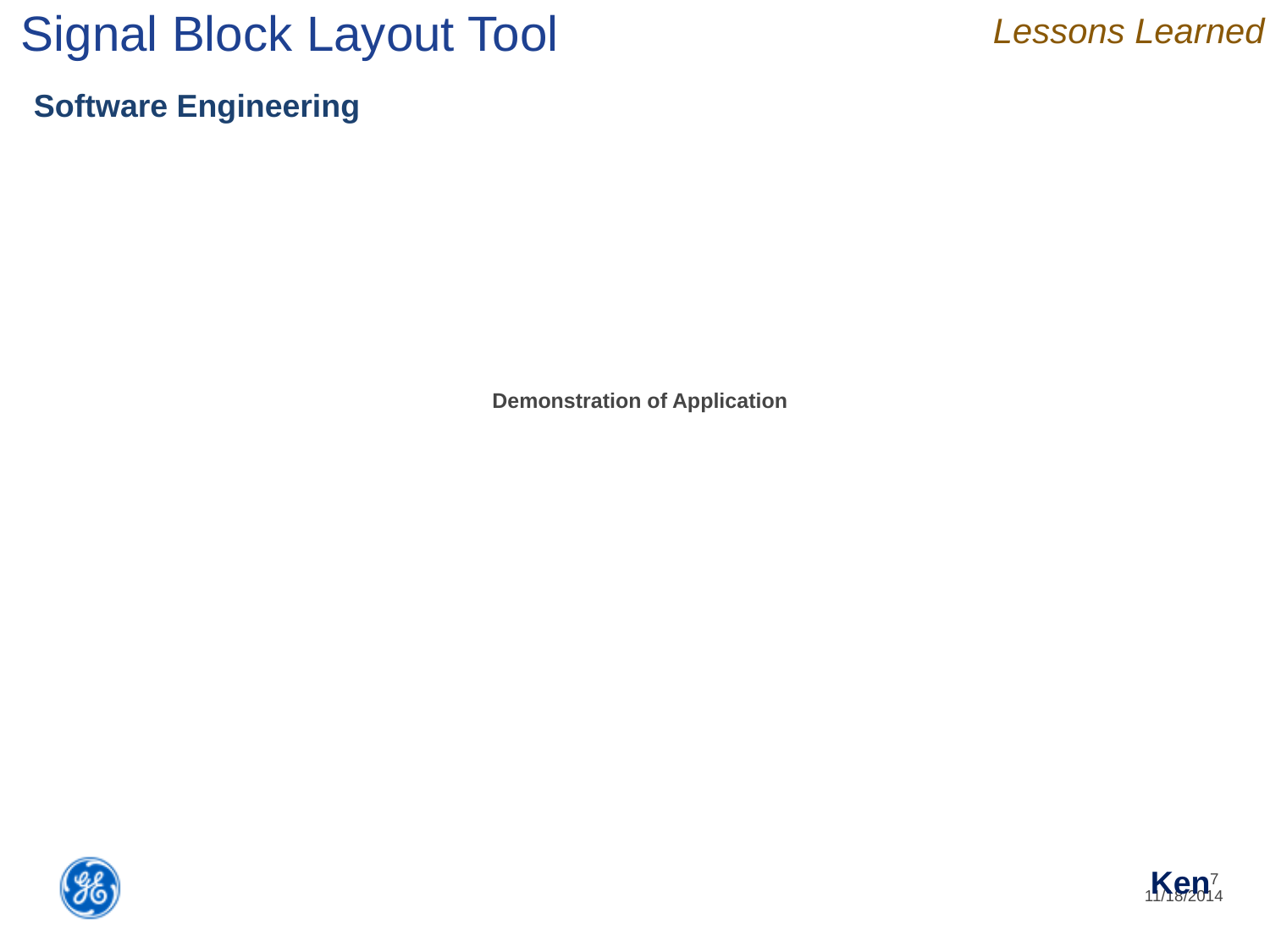

Lessons Learned
Signal Block Layout Tool
Software Engineering
Demonstration of Application

Ken